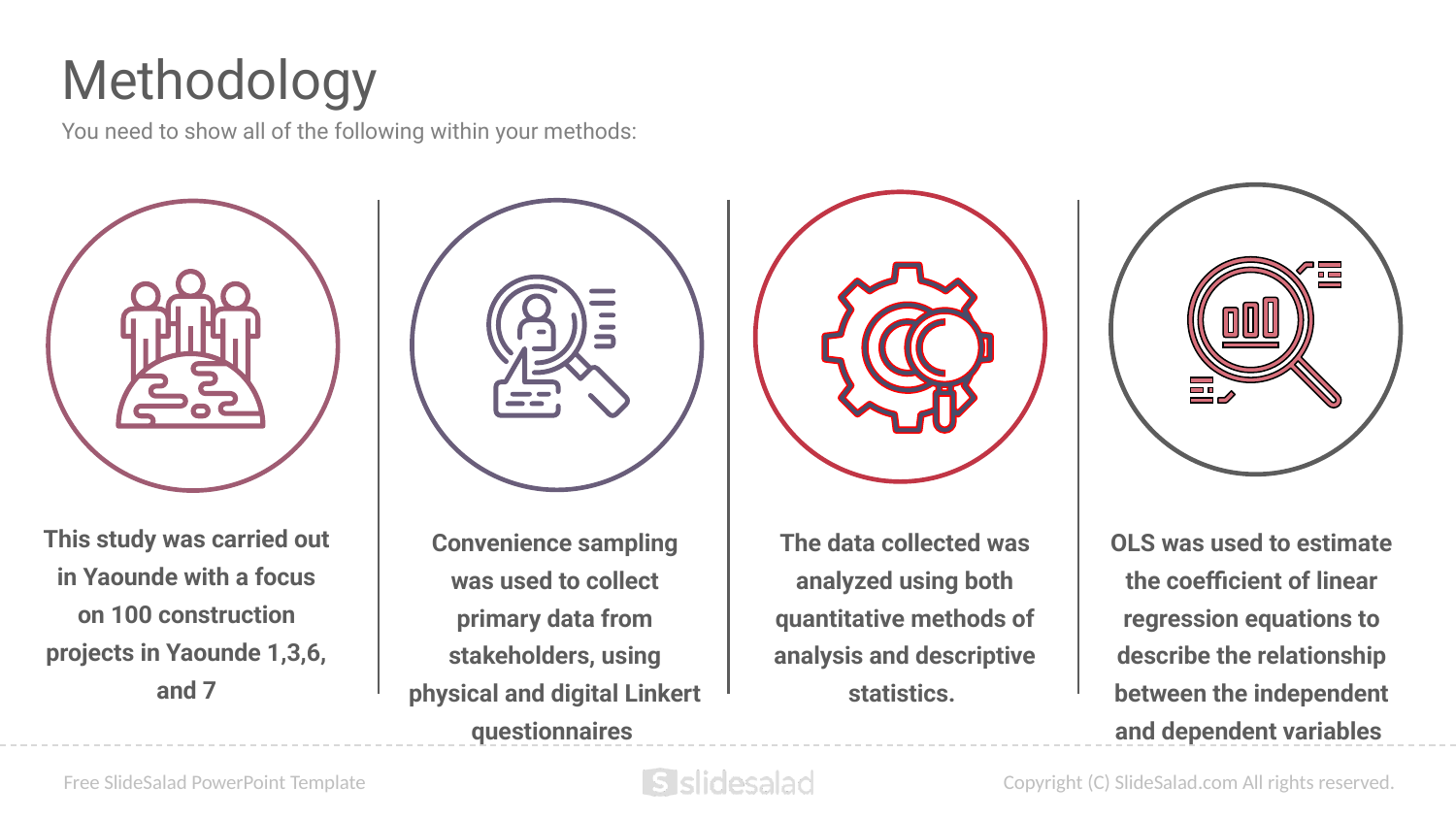

# Methodology
You need to show all of the following within your methods:

This study was carried out in Yaounde with a focus on 100 construction projects in Yaounde 1,3,6, and 7
Convenience sampling was used to collect primary data from stakeholders, using physical and digital Linkert questionnaires
The data collected was analyzed using both quantitative methods of analysis and descriptive statistics.
OLS was used to estimate the coefficient of linear regression equations to describe the relationship between the independent and dependent variables